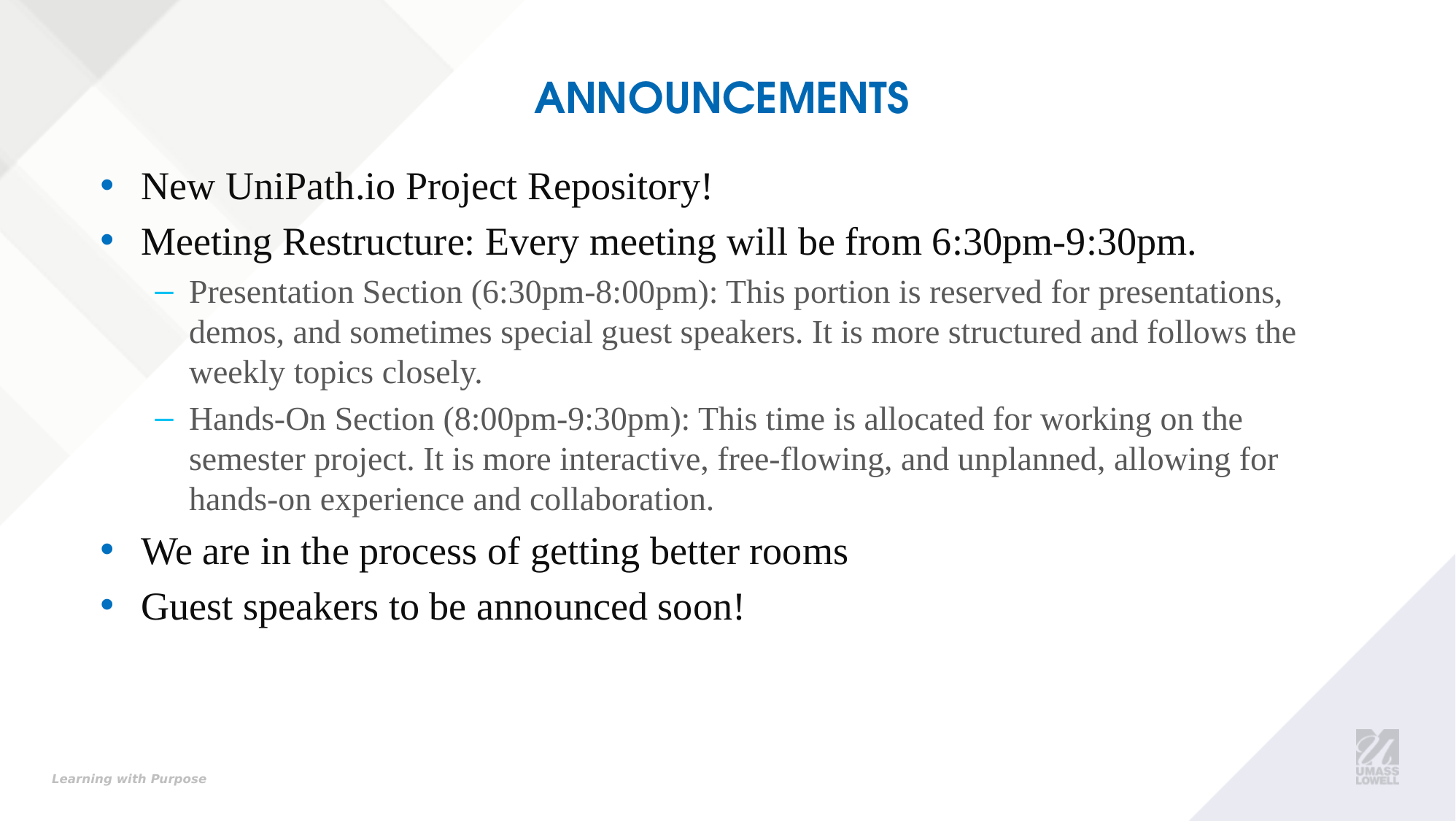

# Announcements
New UniPath.io Project Repository!
Meeting Restructure: Every meeting will be from 6:30pm-9:30pm.
Presentation Section (6:30pm-8:00pm): This portion is reserved for presentations, demos, and sometimes special guest speakers. It is more structured and follows the weekly topics closely.
Hands-On Section (8:00pm-9:30pm): This time is allocated for working on the semester project. It is more interactive, free-flowing, and unplanned, allowing for hands-on experience and collaboration.
We are in the process of getting better rooms
Guest speakers to be announced soon!